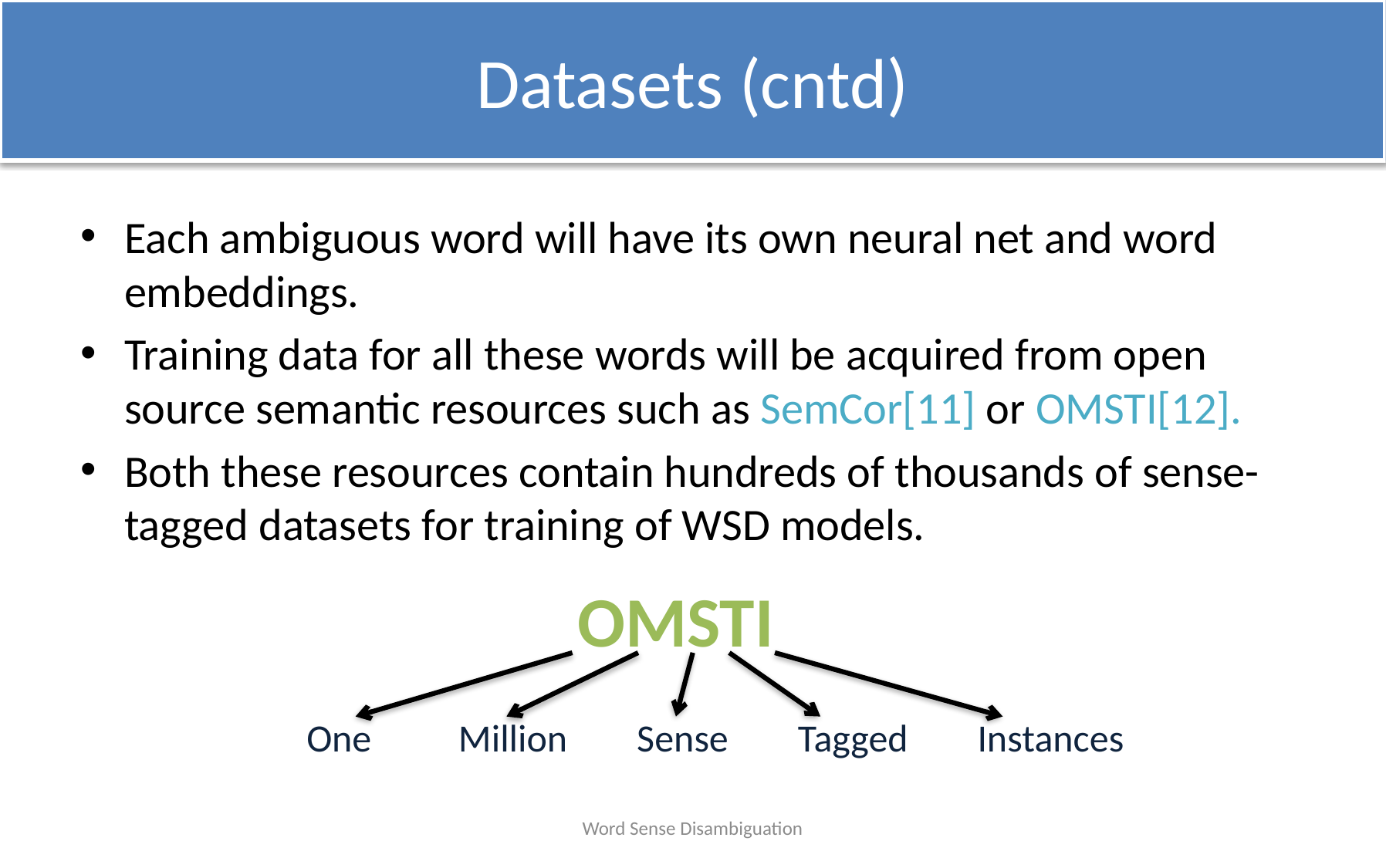

Datasets (cntd)
Each ambiguous word will have its own neural net and word embeddings.
Training data for all these words will be acquired from open source semantic resources such as SemCor[11] or OMSTI[12].
Both these resources contain hundreds of thousands of sense-tagged datasets for training of WSD models.

OMSTI
One          Million        Sense        Tagged        Instances
Word Sense Disambiguation